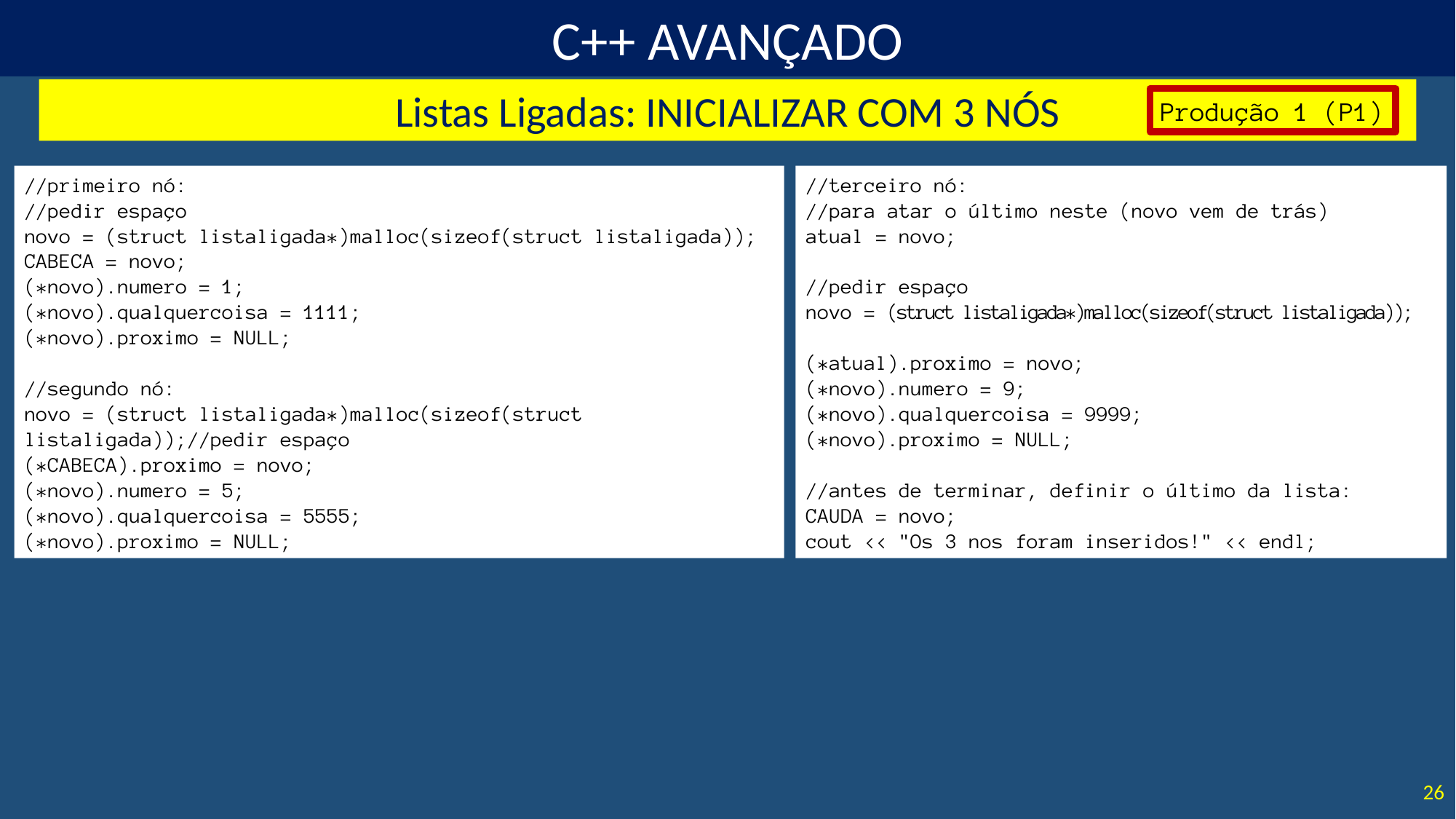

Listas Ligadas: INICIALIZAR COM 3 NÓS
Produção 1 (P1)
//primeiro nó:
//pedir espaço
novo = (struct listaligada*)malloc(sizeof(struct listaligada));
CABECA = novo;
(*novo).numero = 1;
(*novo).qualquercoisa = 1111;
(*novo).proximo = NULL;

//segundo nó:
novo = (struct listaligada*)malloc(sizeof(struct listaligada));//pedir espaço
(*CABECA).proximo = novo;
(*novo).numero = 5;
(*novo).qualquercoisa = 5555;
(*novo).proximo = NULL;
//terceiro nó:
//para atar o último neste (novo vem de trás)
atual = novo;

//pedir espaço
novo = (struct listaligada*)malloc(sizeof(struct listaligada));
(*atual).proximo = novo;
(*novo).numero = 9;
(*novo).qualquercoisa = 9999;
(*novo).proximo = NULL;

//antes de terminar, definir o último da lista:
CAUDA = novo;
cout << "Os 3 nos foram inseridos!" << endl;